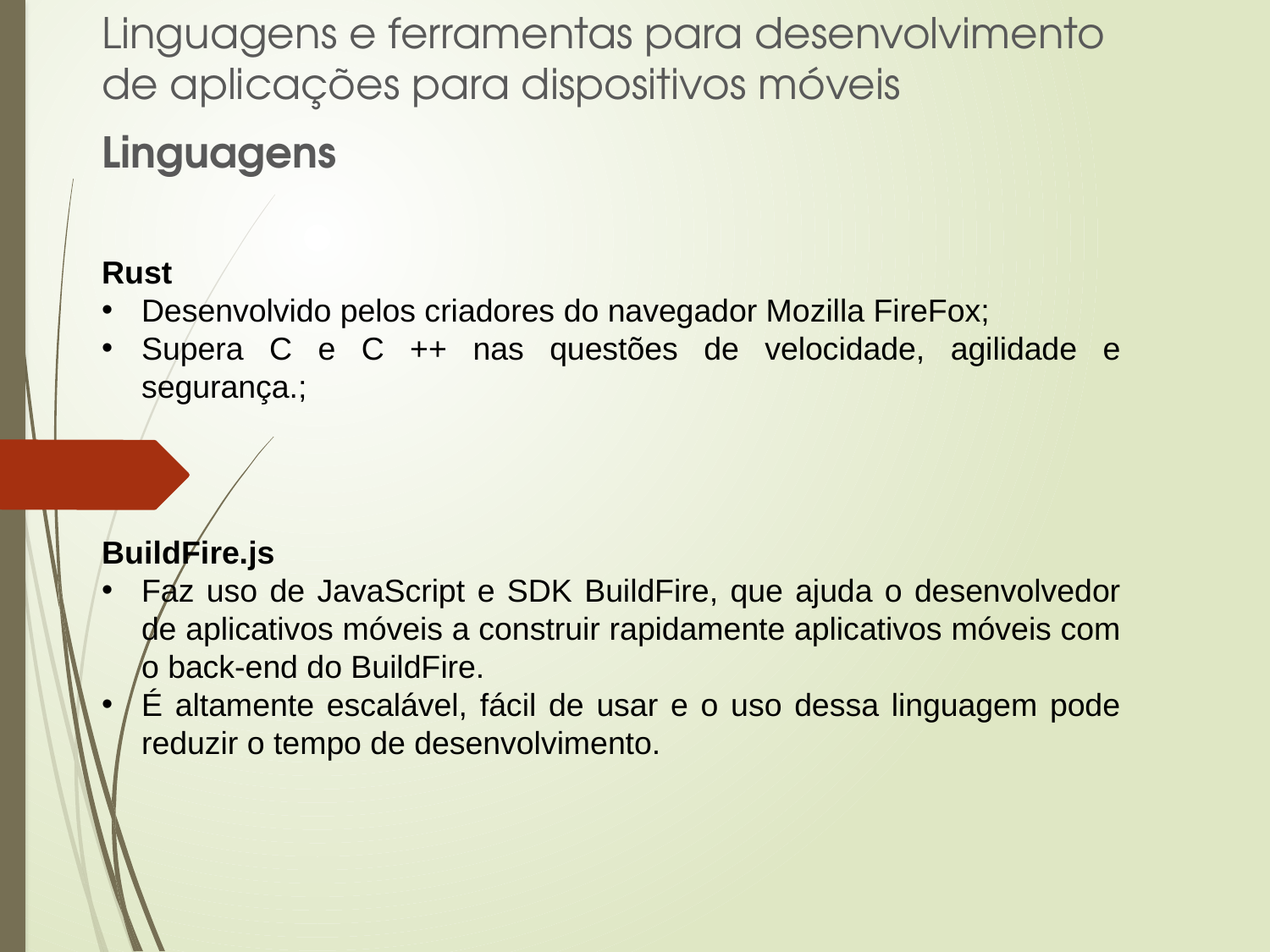

Linguagens e ferramentas para desenvolvimento de aplicações para dispositivos móveis
Linguagens
Rust
Desenvolvido pelos criadores do navegador Mozilla FireFox;
Supera C e C ++ nas questões de velocidade, agilidade e segurança.;
BuildFire.js
Faz uso de JavaScript e SDK BuildFire, que ajuda o desenvolvedor de aplicativos móveis a construir rapidamente aplicativos móveis com o back-end do BuildFire.
É altamente escalável, fácil de usar e o uso dessa linguagem pode reduzir o tempo de desenvolvimento.